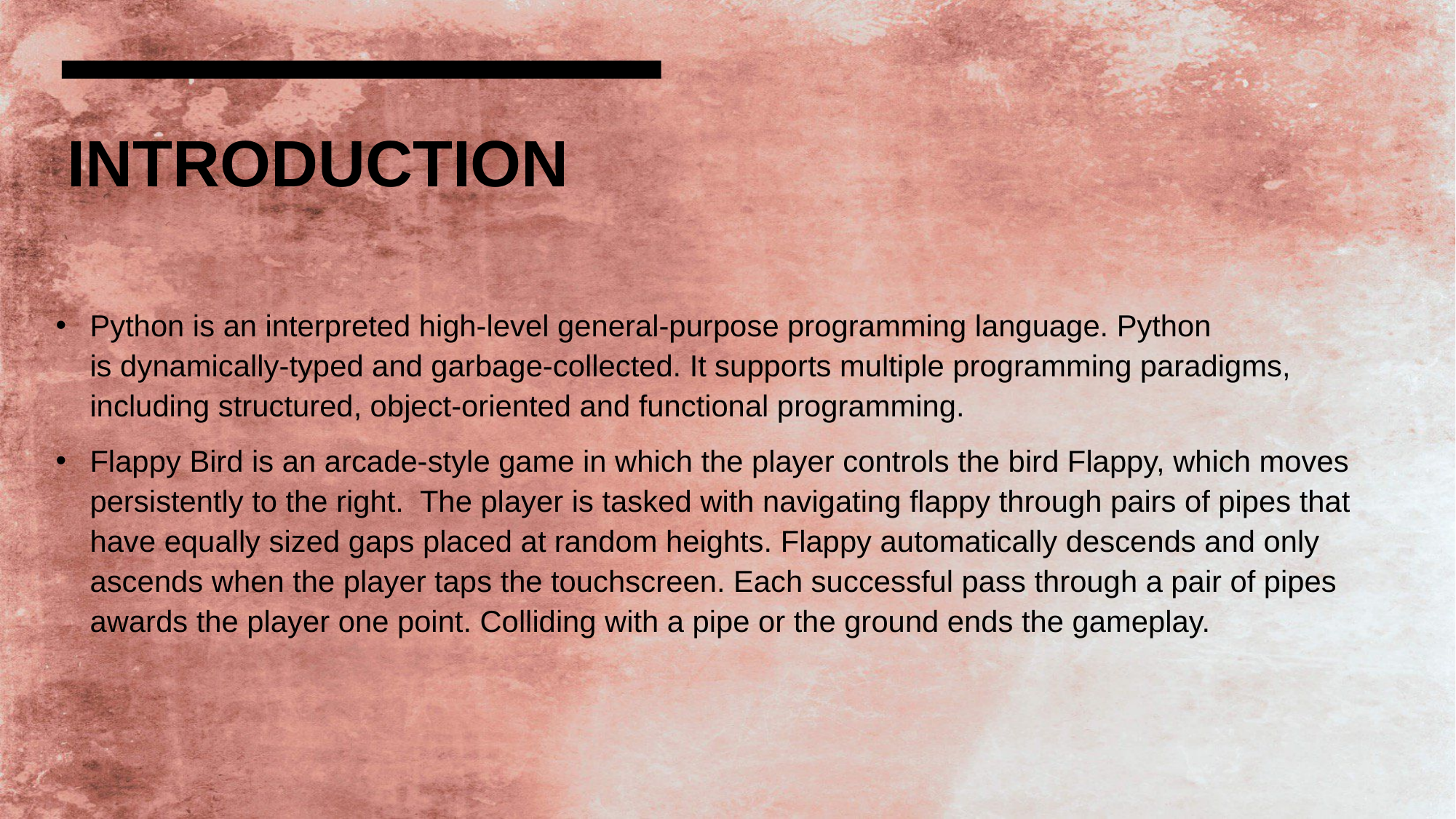

# INTRODUCTION
Python is an interpreted high-level general-purpose programming language. Python is dynamically-typed and garbage-collected. It supports multiple programming paradigms, including structured, object-oriented and functional programming.
Flappy Bird is an arcade-style game in which the player controls the bird Flappy, which moves persistently to the right.  The player is tasked with navigating flappy through pairs of pipes that have equally sized gaps placed at random heights. Flappy automatically descends and only ascends when the player taps the touchscreen. Each successful pass through a pair of pipes awards the player one point. Colliding with a pipe or the ground ends the gameplay.